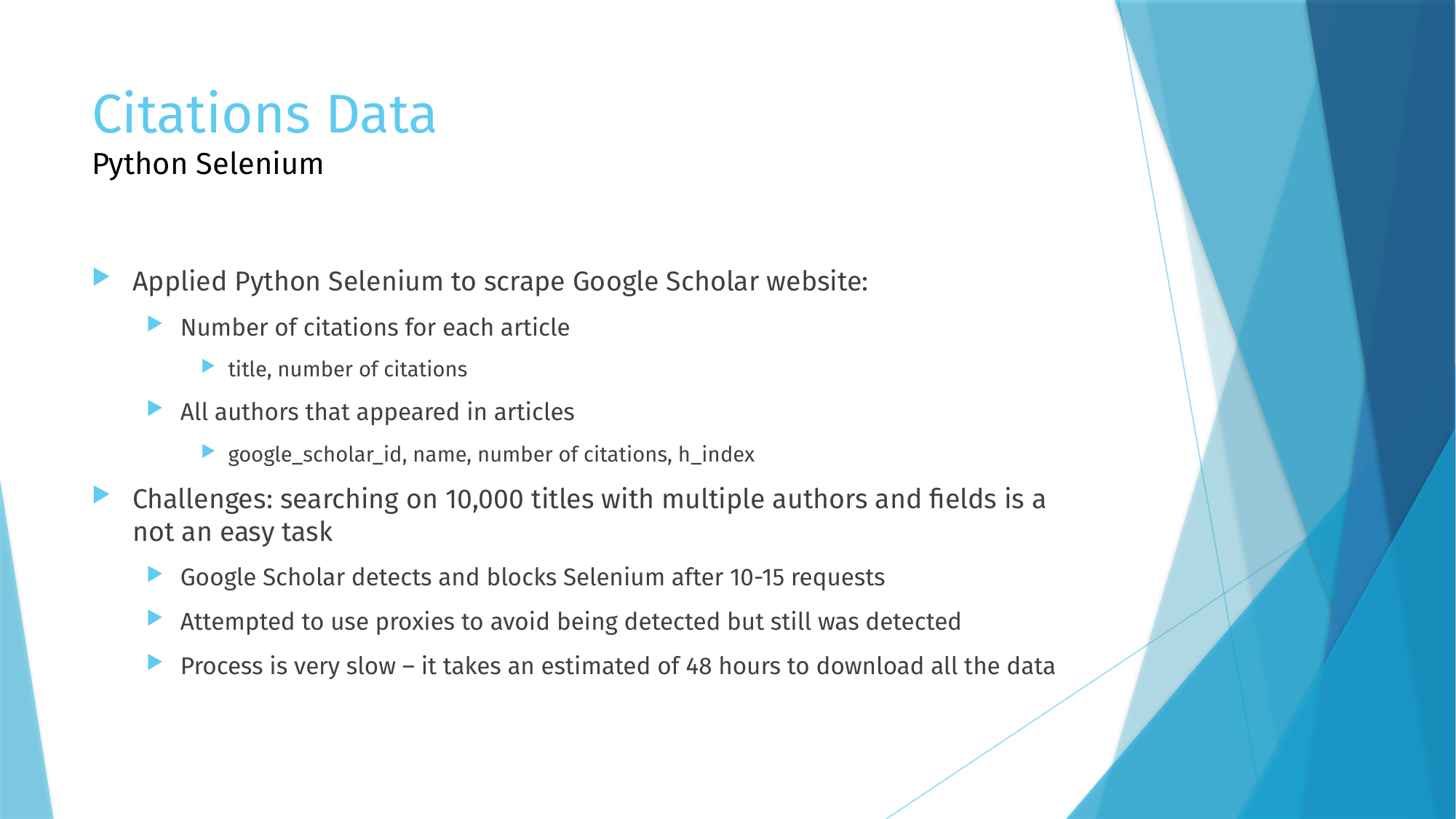

# Citations Data Python Selenium
Applied Python Selenium to scrape Google Scholar website:
Number of citations for each article
title, number of citations
All authors that appeared in articles
google_scholar_id, name, number of citations, h_index
Challenges: searching on 10,000 titles with multiple authors and fields is a not an easy task
Google Scholar detects and blocks Selenium after 10-15 requests
Attempted to use proxies to avoid being detected but still was detected
Process is very slow – it takes an estimated of 48 hours to download all the data